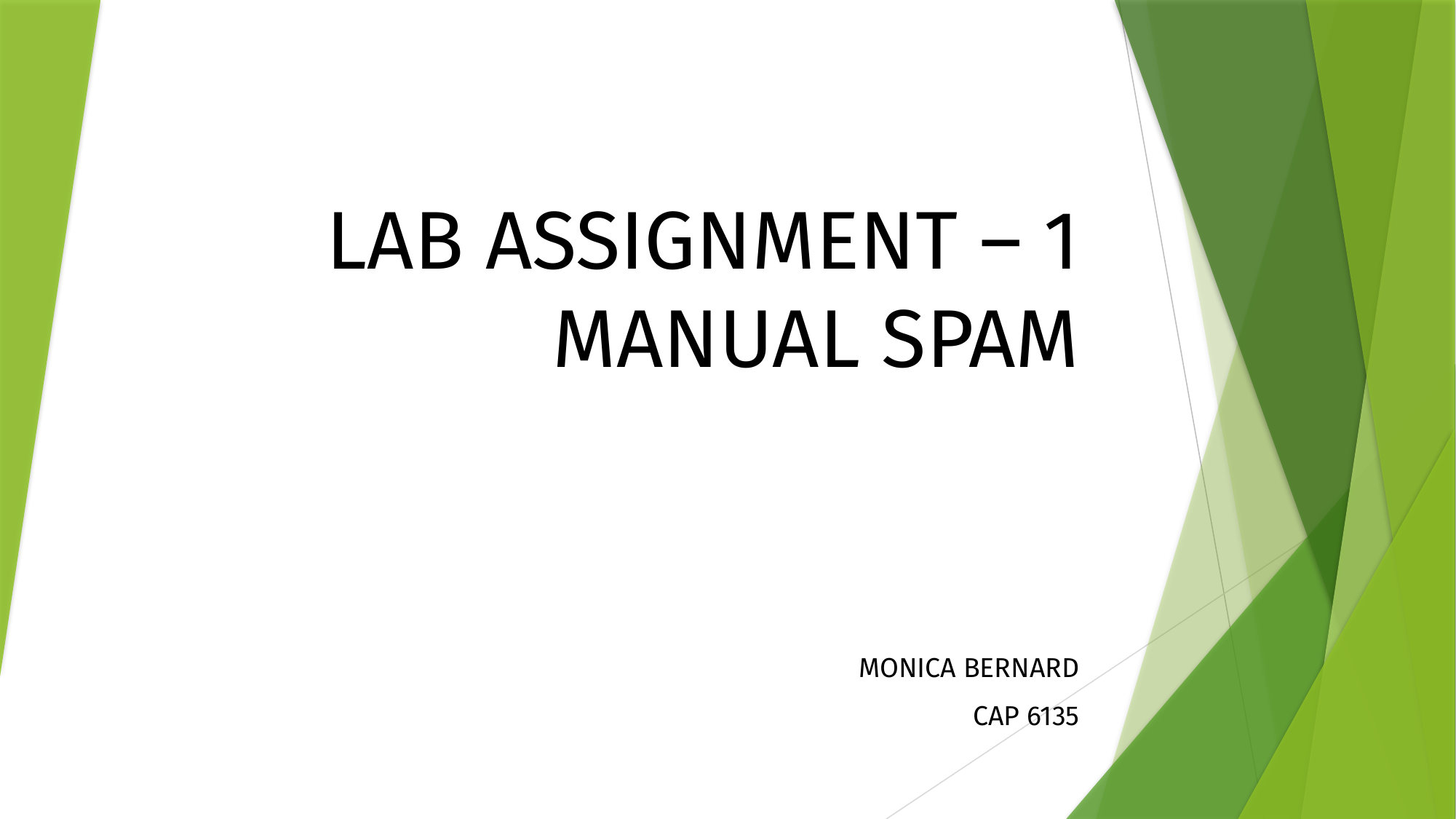

# LAB ASSIGNMENT – 1 MANUAL SPAM
MONICA BERNARD
CAP 6135